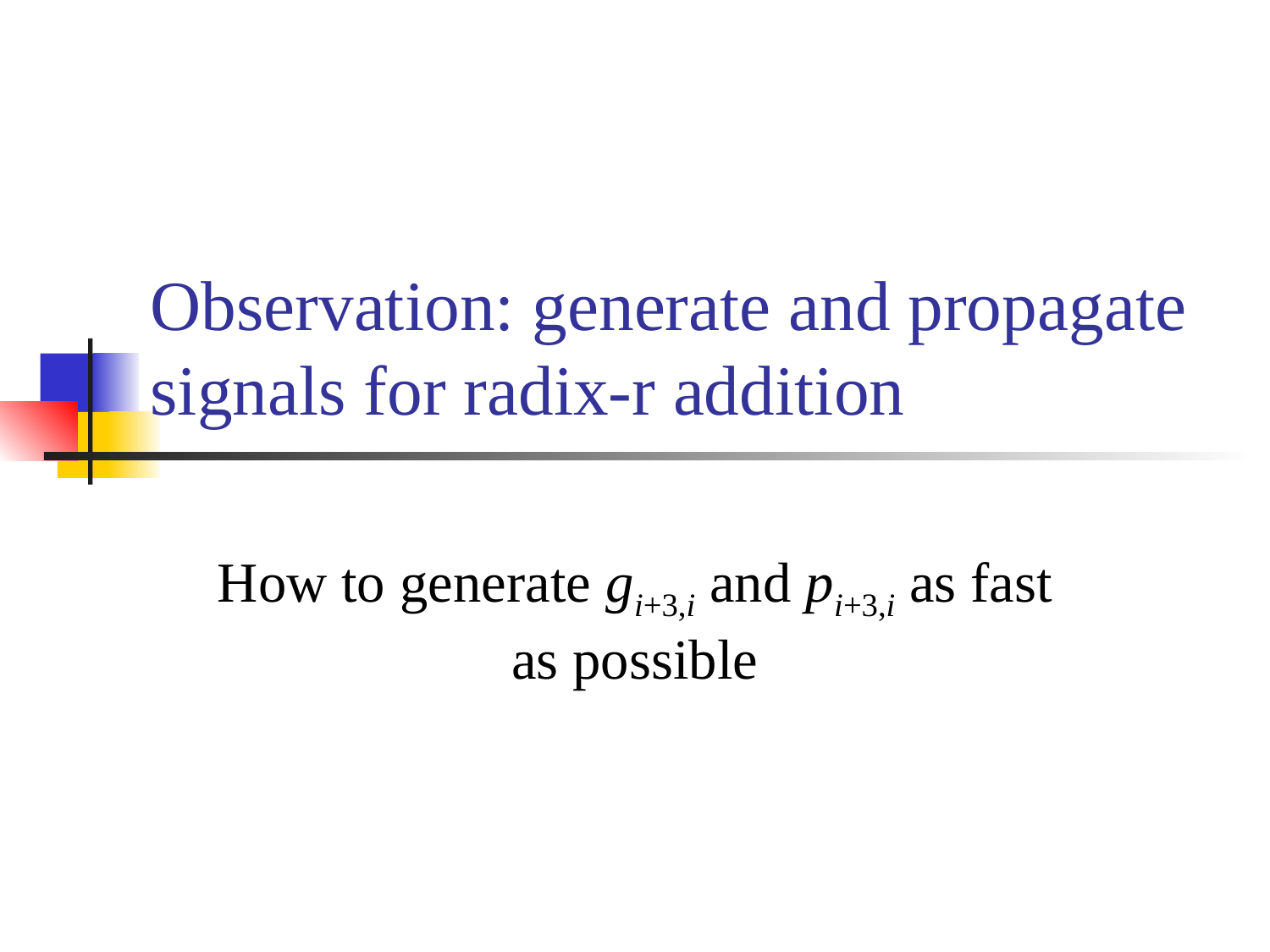

# Observation: generate and propagate signals for radix-r addition
How to generate gi+3,i and pi+3,i as fast as possible